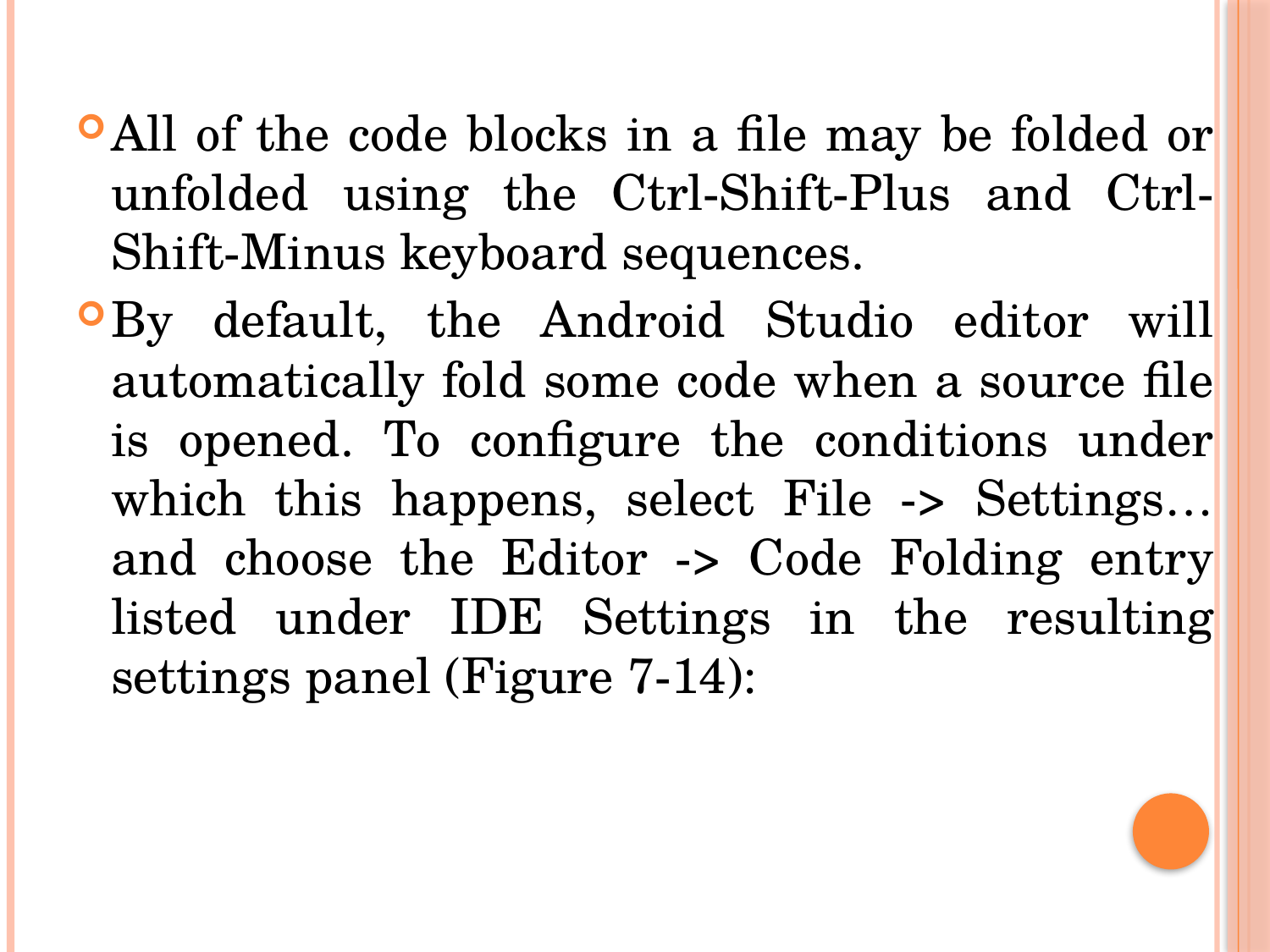

All of the code blocks in a file may be folded or unfolded using the Ctrl-Shift-Plus and Ctrl-Shift-Minus keyboard sequences.
By default, the Android Studio editor will automatically fold some code when a source file is opened. To configure the conditions under which this happens, select File -> Settings… and choose the Editor -> Code Folding entry listed under IDE Settings in the resulting settings panel (Figure 7-14):